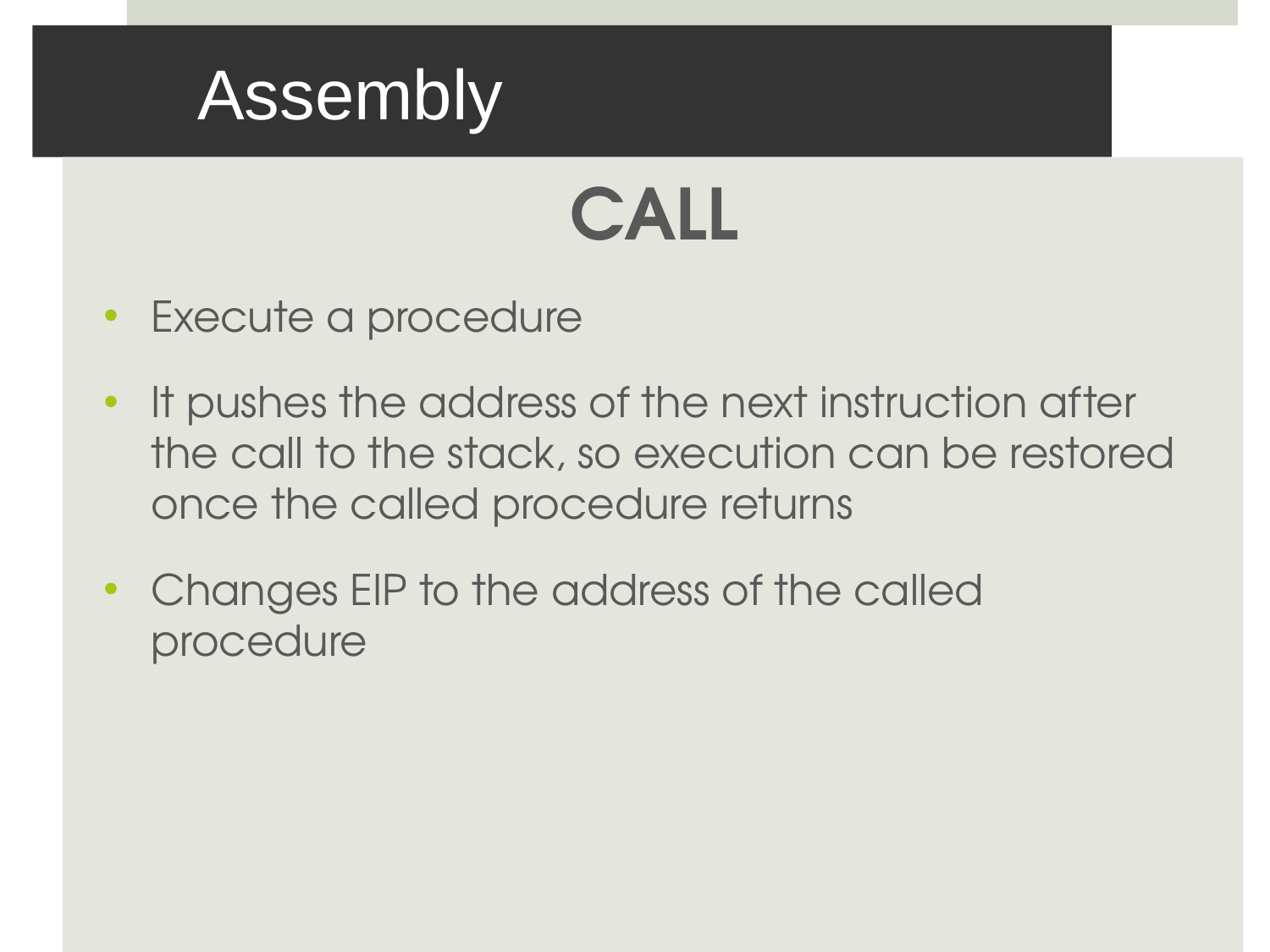

# Assembly
CALL
Execute a procedure
It pushes the address of the next instruction after the call to the stack, so execution can be restored once the called procedure returns
Changes EIP to the address of the called procedure